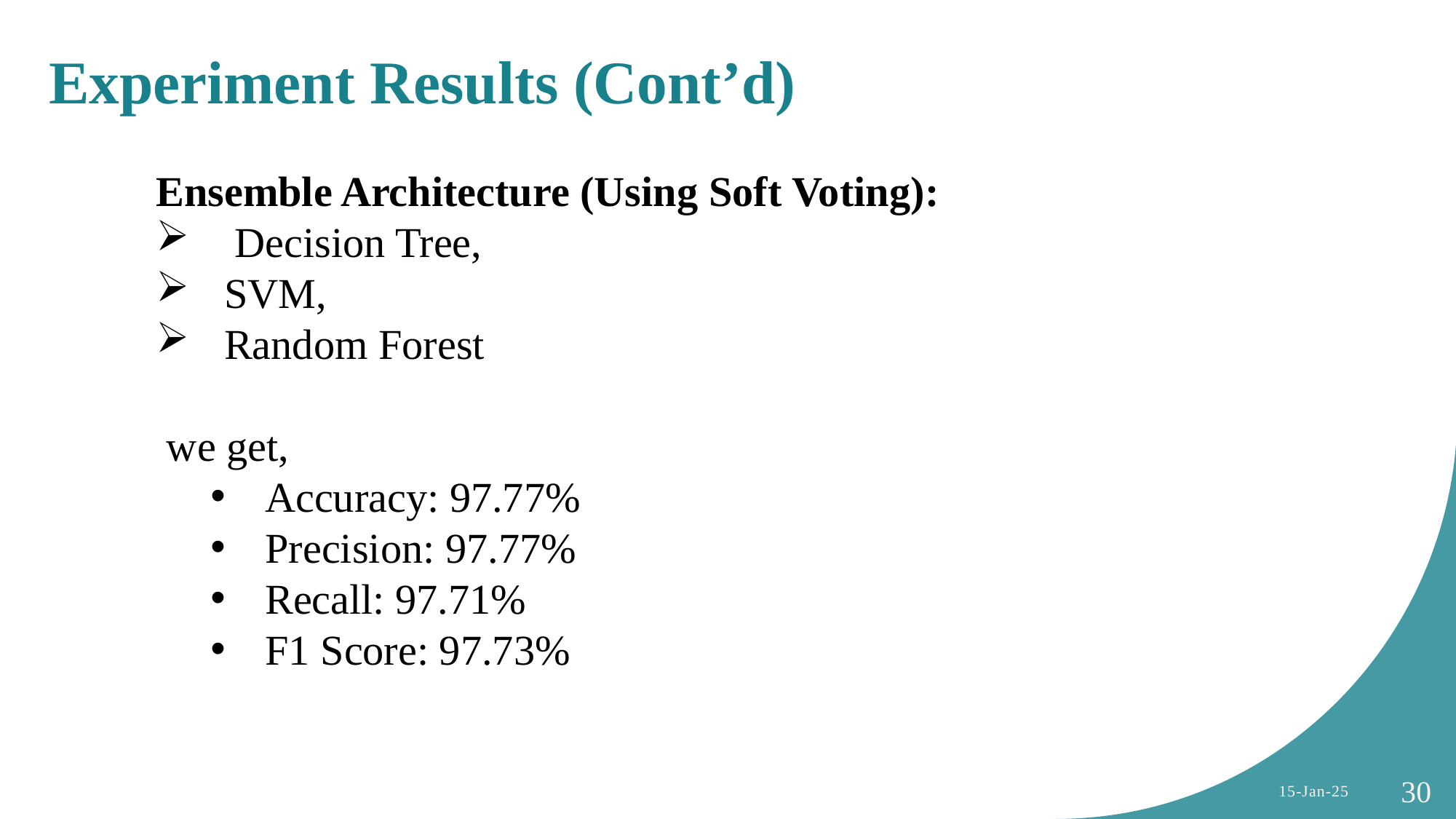

# Experiment Results (Cont’d)
Ensemble Architecture (Using Soft Voting):
 Decision Tree,
SVM,
Random Forest

 we get,
Accuracy: 97.77%
Precision: 97.77%
Recall: 97.71%
F1 Score: 97.73%
15-Jan-25
30